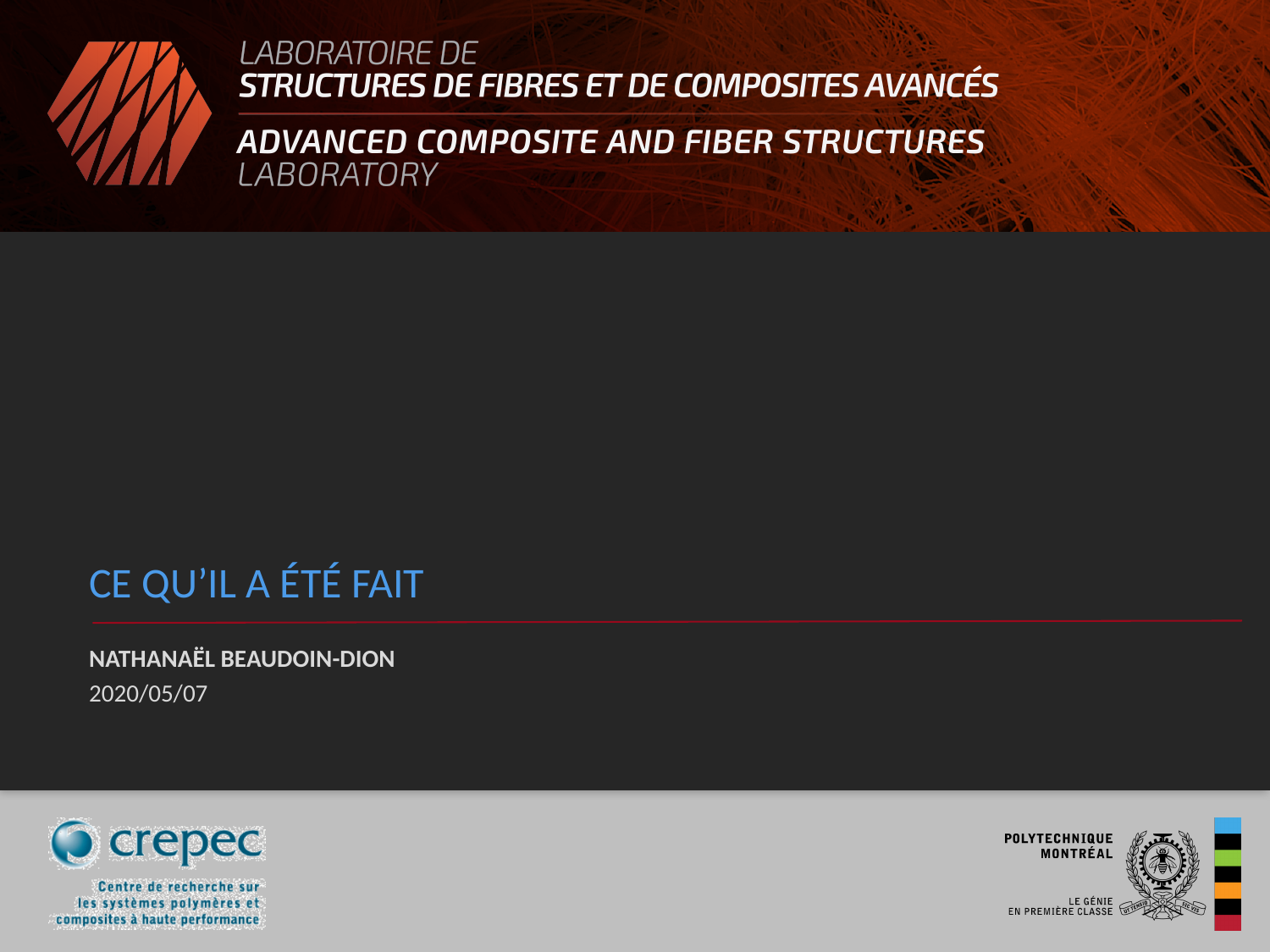

# CE QU’IL A ÉTÉ FAIT
NATHANAËL BEAUDOIN-DION
2020/05/07